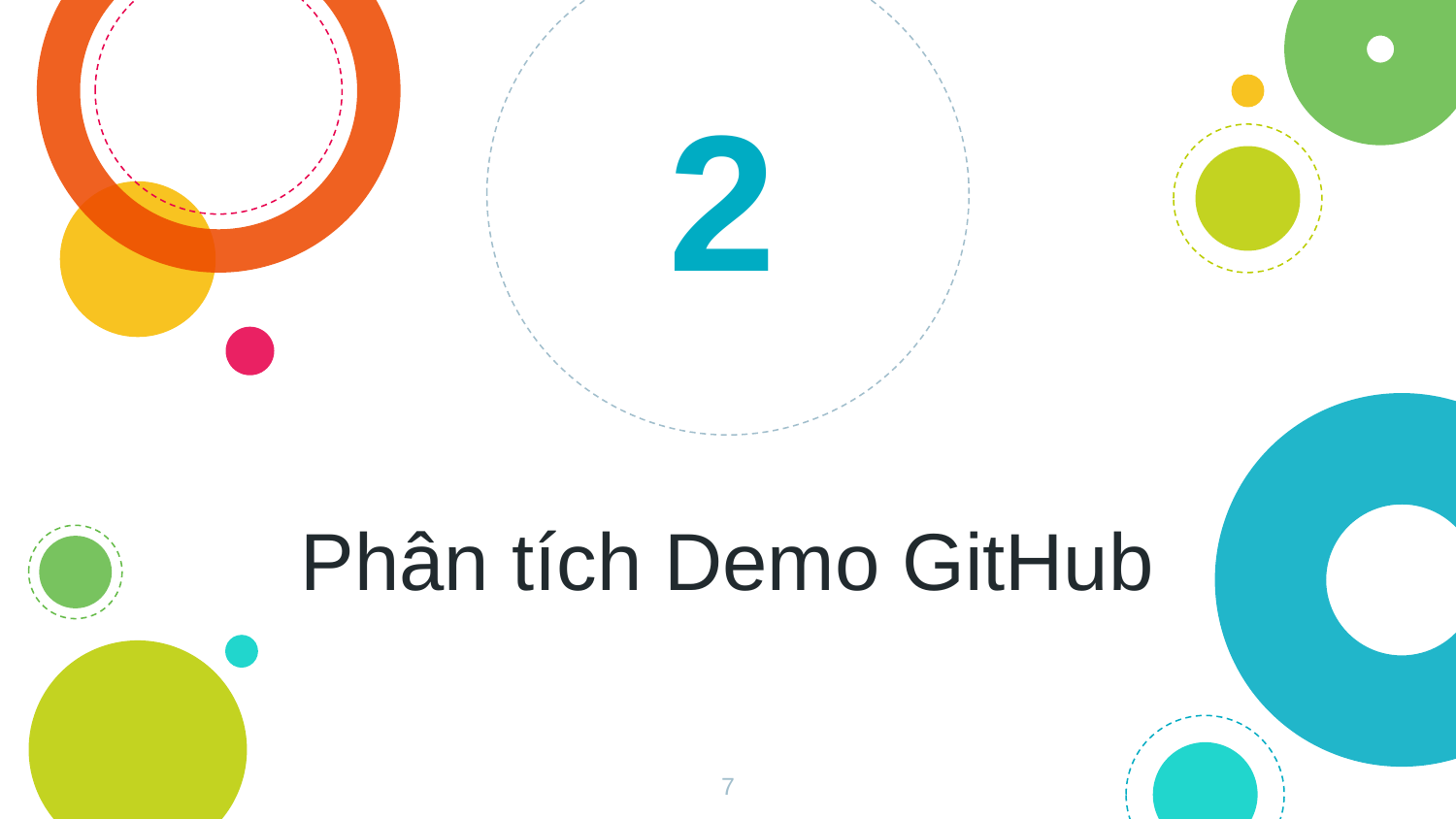

2
# Phân tích Demo GitHub
7